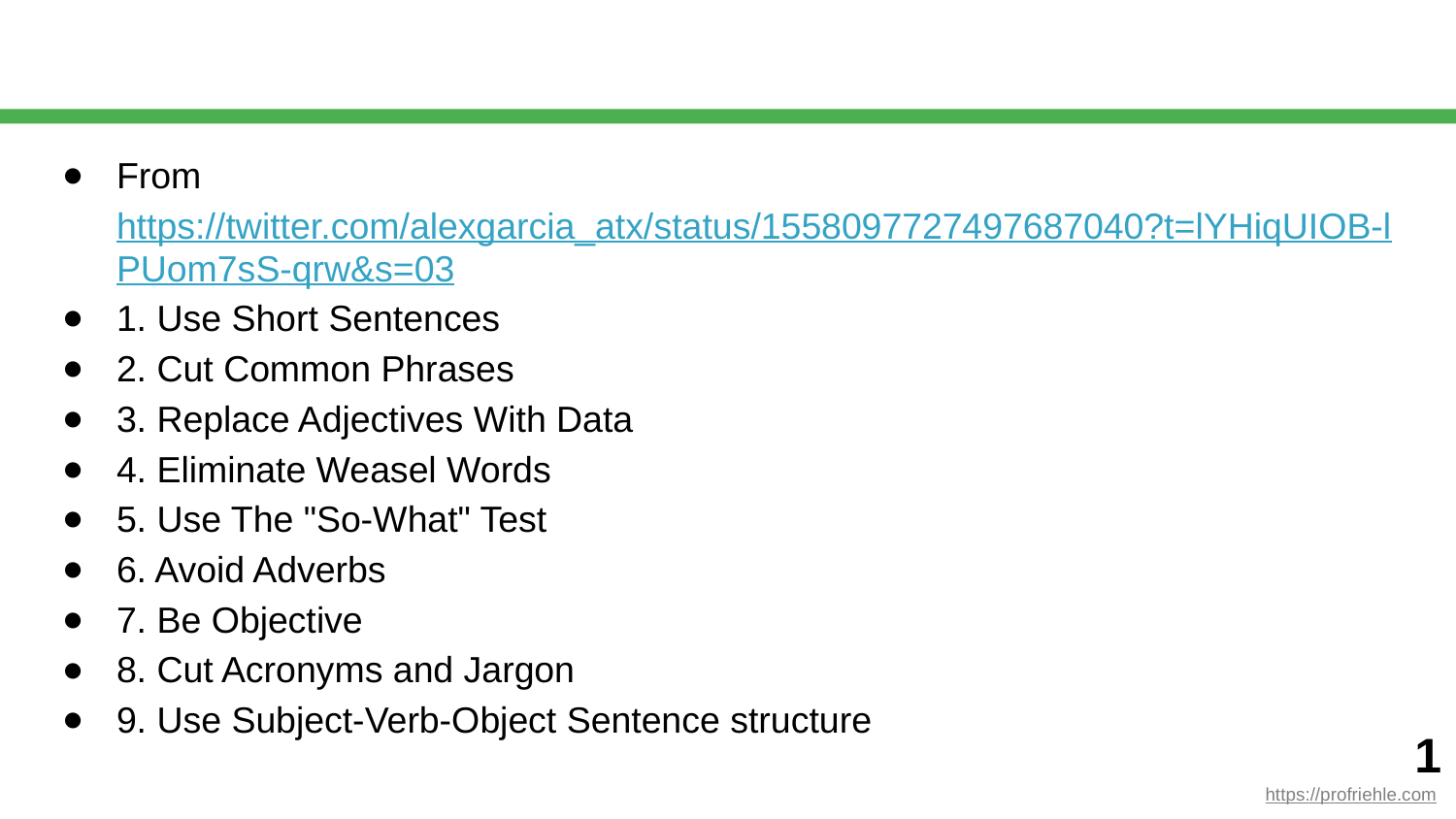

#
From https://twitter.com/alexgarcia_atx/status/1558097727497687040?t=lYHiqUIOB-lPUom7sS-qrw&s=03
1. Use Short Sentences
2. Cut Common Phrases
3. Replace Adjectives With Data
4. Eliminate Weasel Words
5. Use The "So-What" Test
6. Avoid Adverbs
7. Be Objective
8. Cut Acronyms and Jargon
9. Use Subject-Verb-Object Sentence structure

1
https://profriehle.com